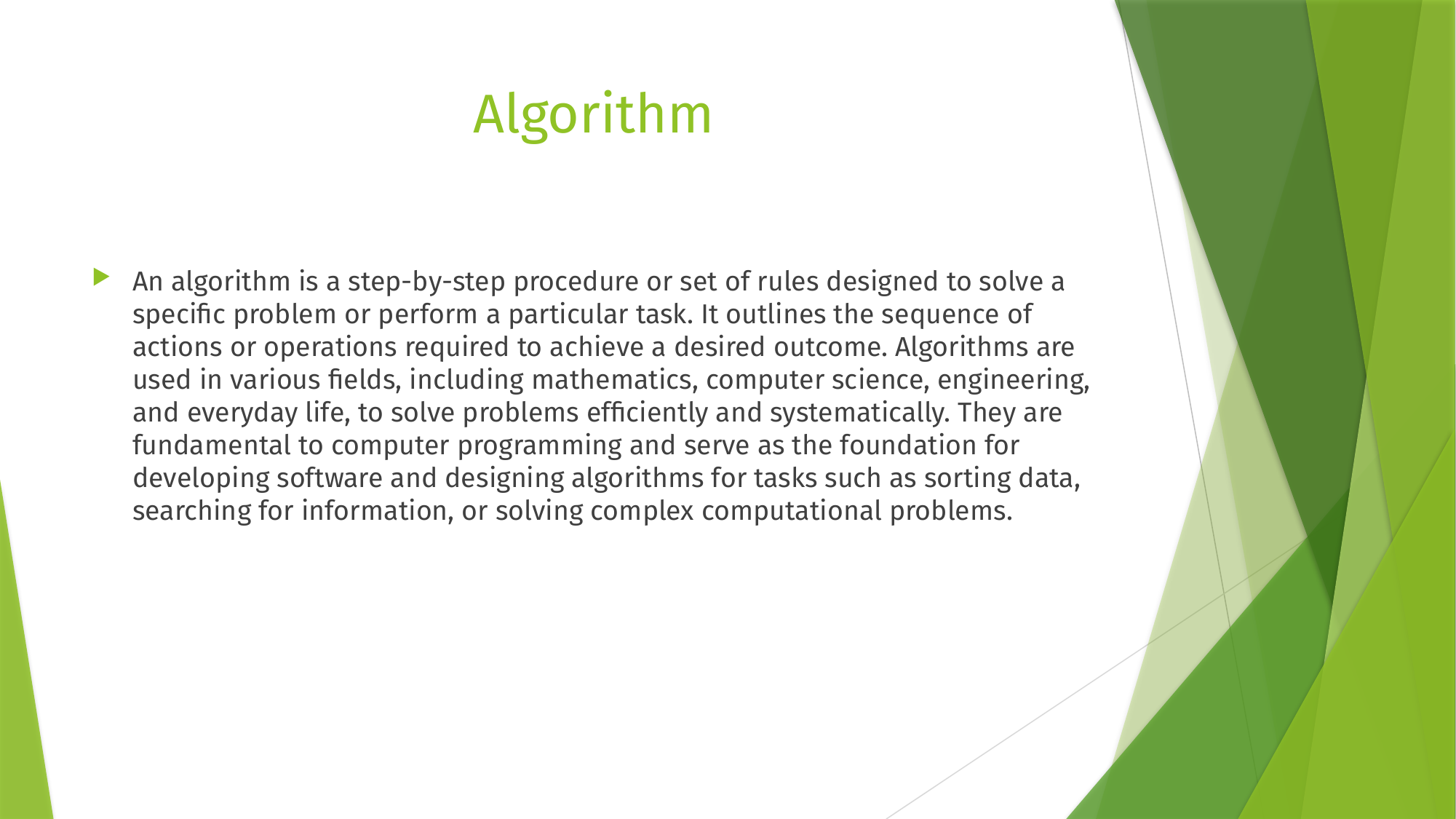

# Algorithm
An algorithm is a step-by-step procedure or set of rules designed to solve a specific problem or perform a particular task. It outlines the sequence of actions or operations required to achieve a desired outcome. Algorithms are used in various fields, including mathematics, computer science, engineering, and everyday life, to solve problems efficiently and systematically. They are fundamental to computer programming and serve as the foundation for developing software and designing algorithms for tasks such as sorting data, searching for information, or solving complex computational problems.